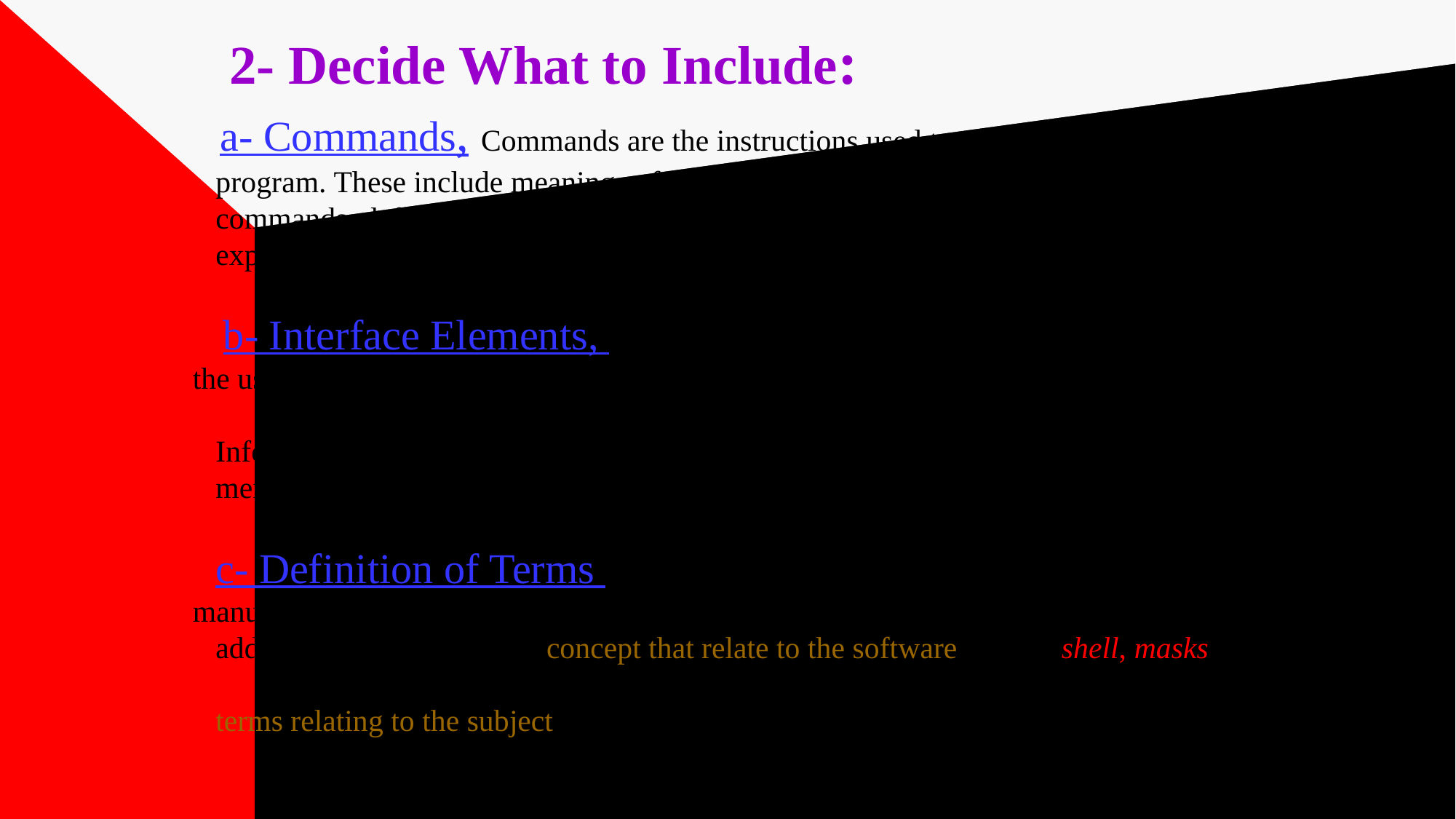

# 2- Decide What to Include: a- Commands, Commands are the instructions used to work with a program. These include meanings of special function groups, explanations of set commands, definitions of format commands, instructions for using utilities, explanations of toolbars, and definitions  of macros. b- Interface Elements, It refers to the part of screen or command line that the user sees and has to read and manipulate in order to put the program to work. Information about interface elements would include the following: explanations of menus, definitions of keys, labels of screen regions, and explanations of rulers. c- Definition of Terms (glossary),  Glossary defines terms used in the manual. Glossaries may defines terms that relate to the software itself or to the subject addressed by the software. concept that relate to the software such as shell, masks and terms relating to the subject  matter such as general ledger.